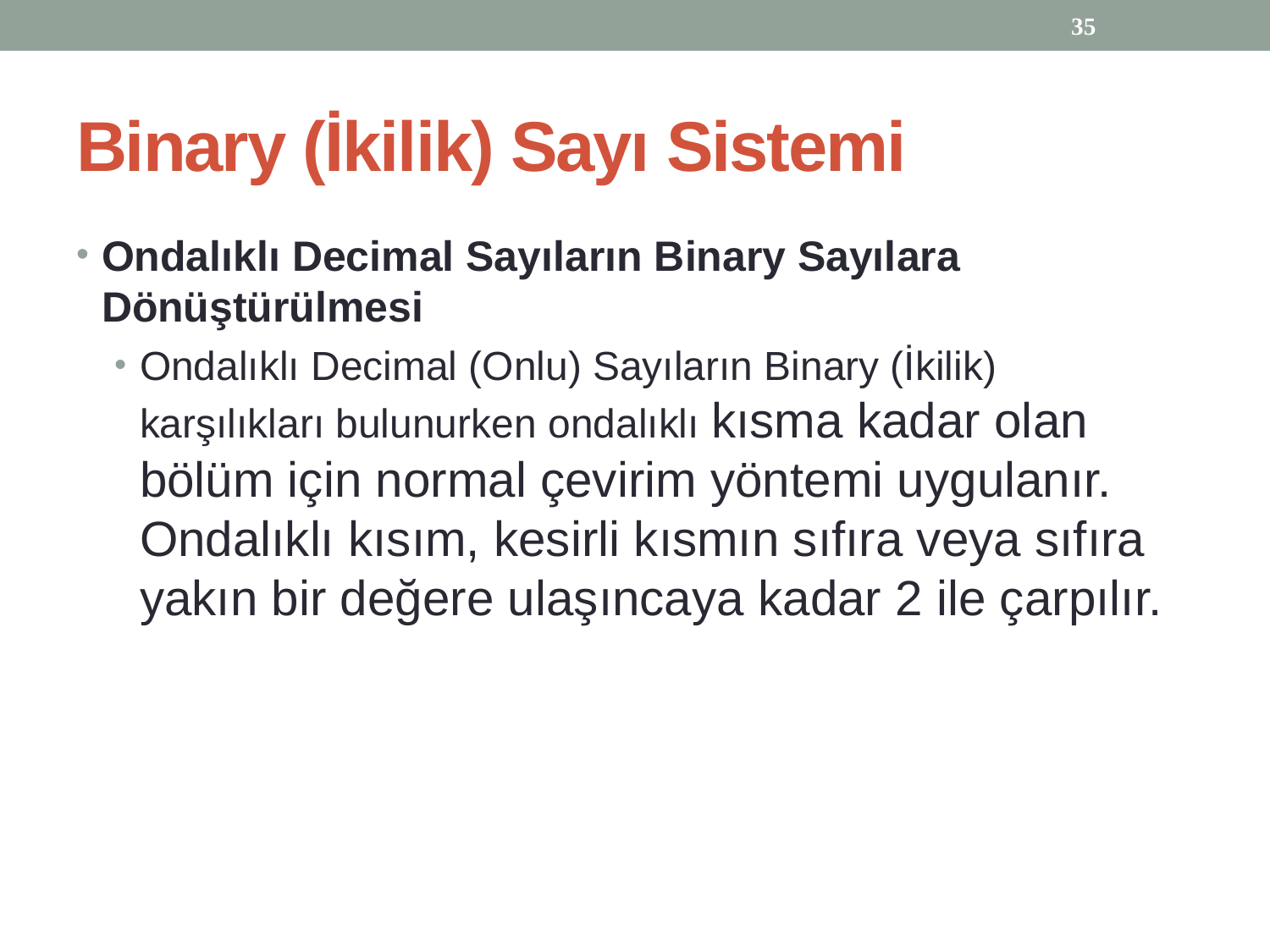

35
# Binary (İkilik) Sayı Sistemi
Ondalıklı Decimal Sayıların Binary Sayılara Dönüştürülmesi
Ondalıklı Decimal (Onlu) Sayıların Binary (İkilik) karşılıkları bulunurken ondalıklı kısma kadar olan bölüm için normal çevirim yöntemi uygulanır. Ondalıklı kısım, kesirli kısmın sıfıra veya sıfıra yakın bir değere ulaşıncaya kadar 2 ile çarpılır.